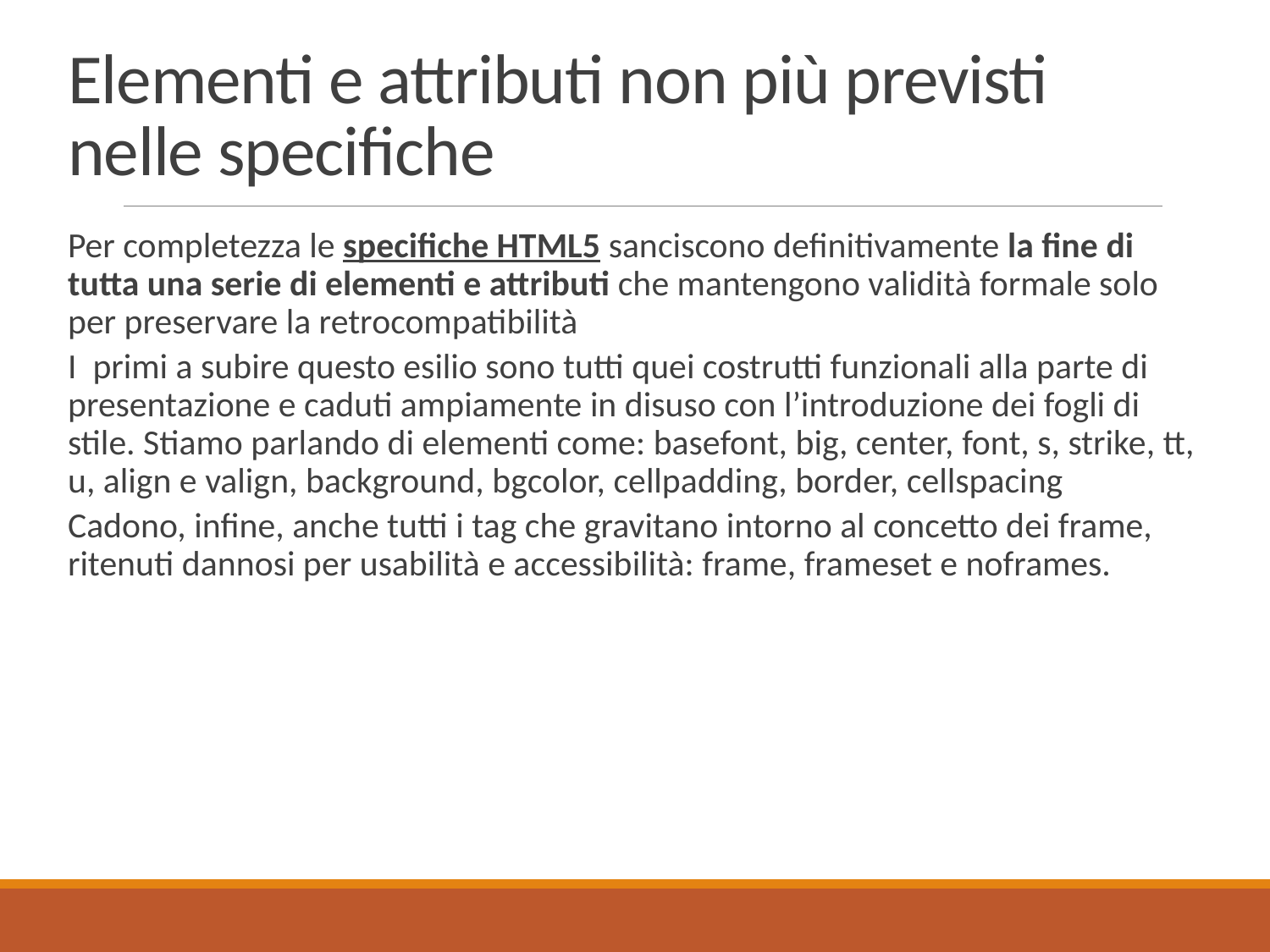

# Elementi e attributi non più previsti nelle specifiche
Per completezza le specifiche HTML5 sanciscono definitivamente la fine di tutta una serie di elementi e attributi che mantengono validità formale solo per preservare la retrocompatibilità
I  primi a subire questo esilio sono tutti quei costrutti funzionali alla parte di presentazione e caduti ampiamente in disuso con l’introduzione dei fogli di stile. Stiamo parlando di elementi come: basefont, big, center, font, s, strike, tt, u, align e valign, background, bgcolor, cellpadding, border, cellspacing
Cadono, infine, anche tutti i tag che gravitano intorno al concetto dei frame, ritenuti dannosi per usabilità e accessibilità: frame, frameset e noframes.